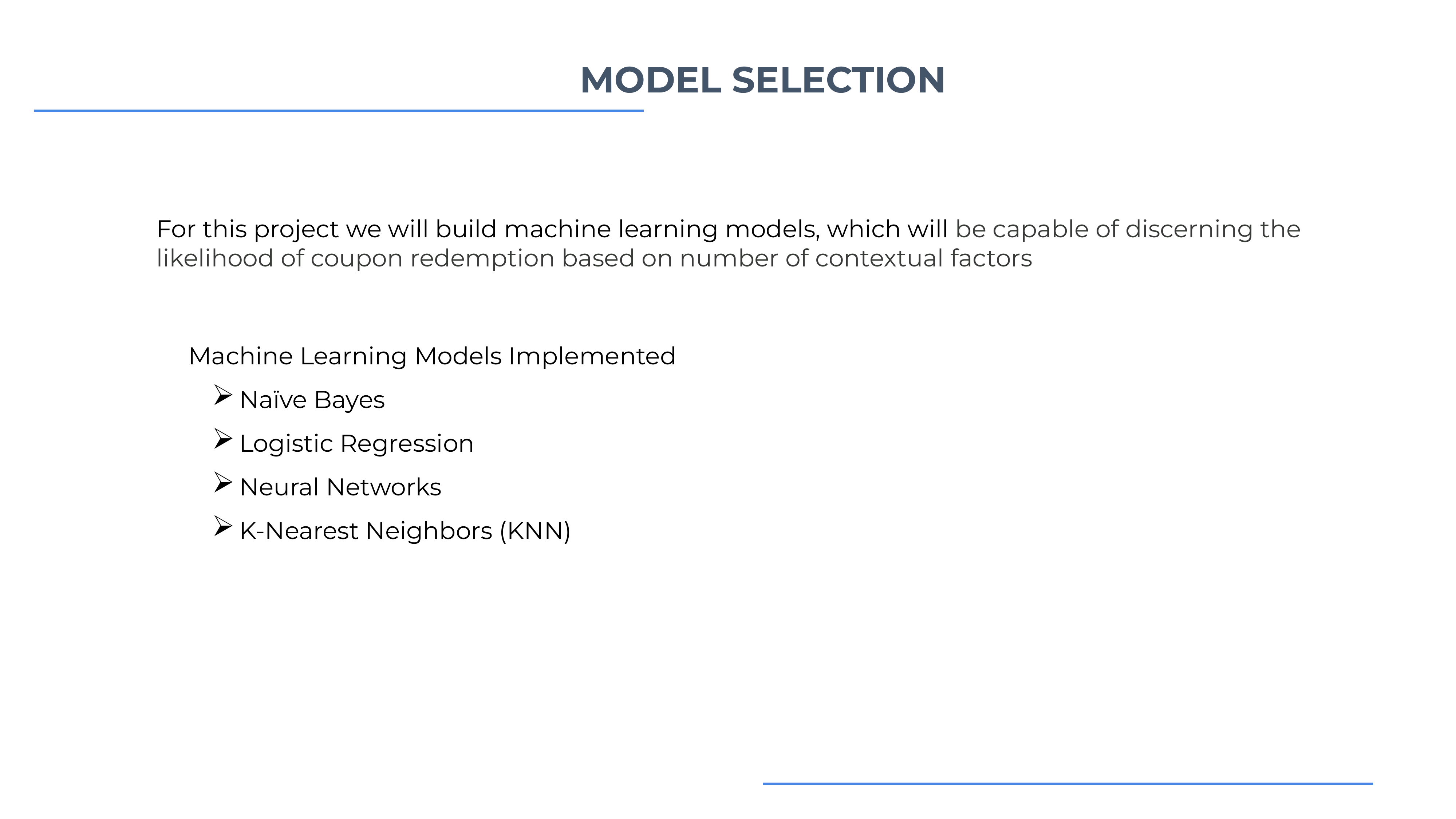

MODEL SELECTION
For this project we will build machine learning models, which will be capable of discerning the likelihood of coupon redemption based on number of contextual factors
     Machine Learning Models Implemented
Naïve Bayes
Logistic Regression
Neural Networks
K-Nearest Neighbors (KNN)